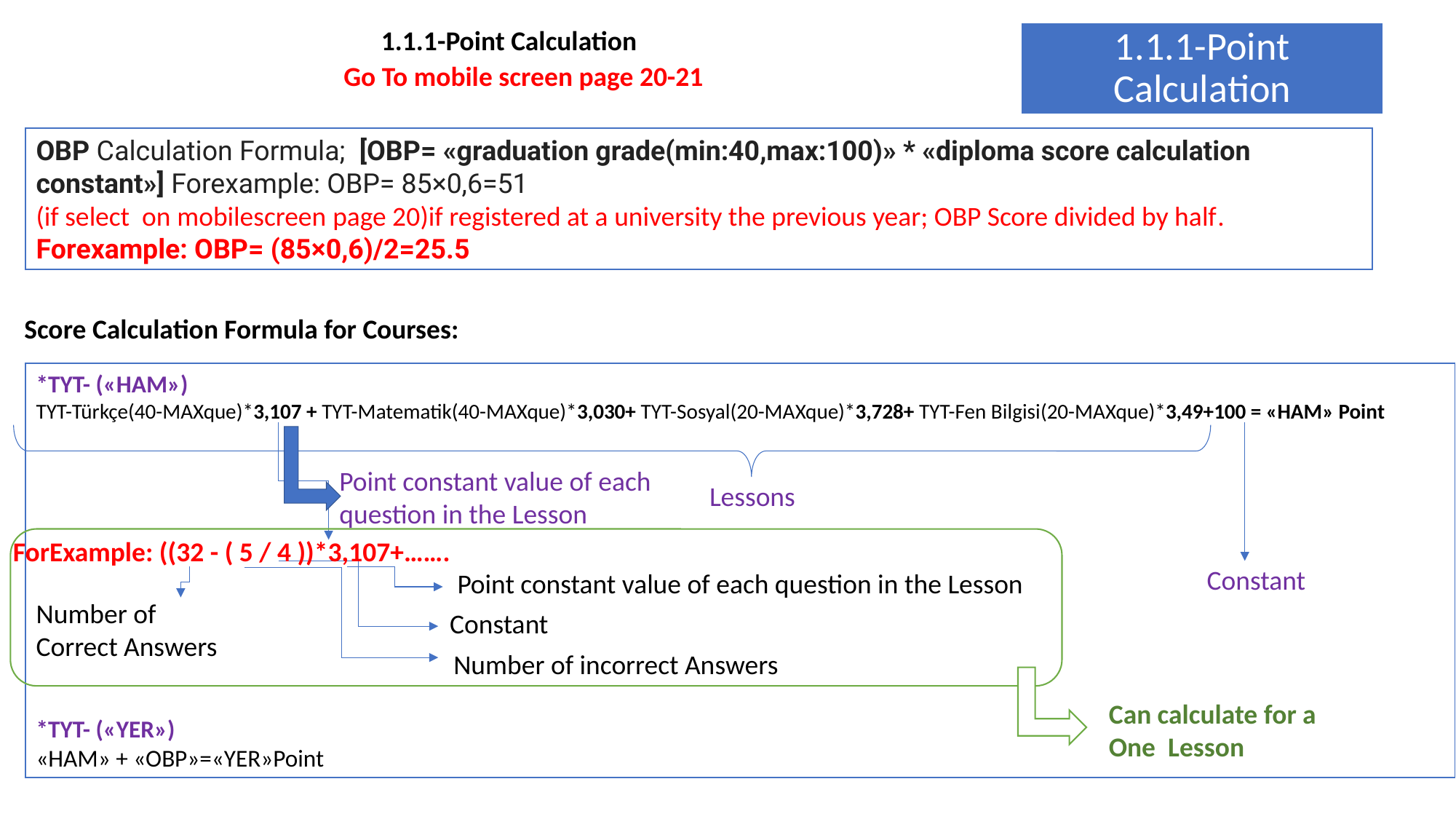

1.1.1-Point Calculation

1.1.1-Point Calculation
Go To mobile screen page 20-21
OBP Calculation Formula;  [OBP= «graduation grade(min:40,max:100)» * «diploma score calculation constant»] Forexample: OBP= 85×0,6=51
(if select  on mobilescreen page 20)if registered at a university the previous year; OBP Score divided by half. Forexample: OBP= (85×0,6)/2=25.5
Score Calculation Formula for Courses:
*TYT- («HAM»)
TYT-Türkçe(40-MAXque)*3,107 + TYT-Matematik(40-MAXque)*3,030+ TYT-Sosyal(20-MAXque)*3,728+ TYT-Fen Bilgisi(20-MAXque)*3,49+100 = «HAM» Point

*TYT- («YER»)
«HAM» + «OBP»=«YER»Point

Point constant value of each question in the Lesson
Lessons
ForExample: ((32 - ( 5 / 4 ))*3,107+…….

Constant
Point constant value of each question in the Lesson
Number of Correct Answers
Constant
Number of incorrect Answers

Can calculate for a One  Lesson